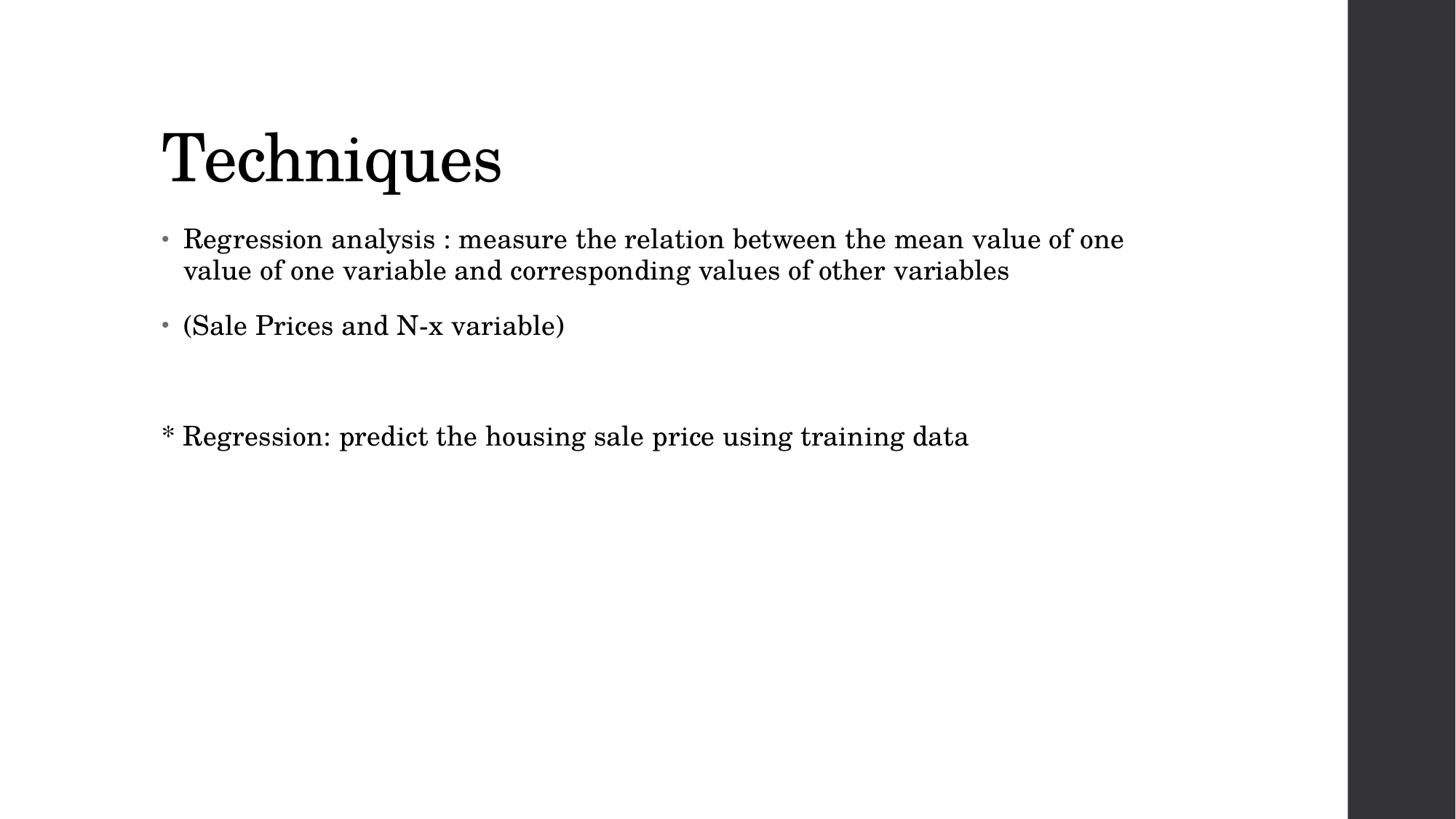

# Techniques
Regression analysis : measure the relation between the mean value of one value of one variable and corresponding values of other variables
(Sale Prices and N-x variable)

* Regression: predict the housing sale price using training data